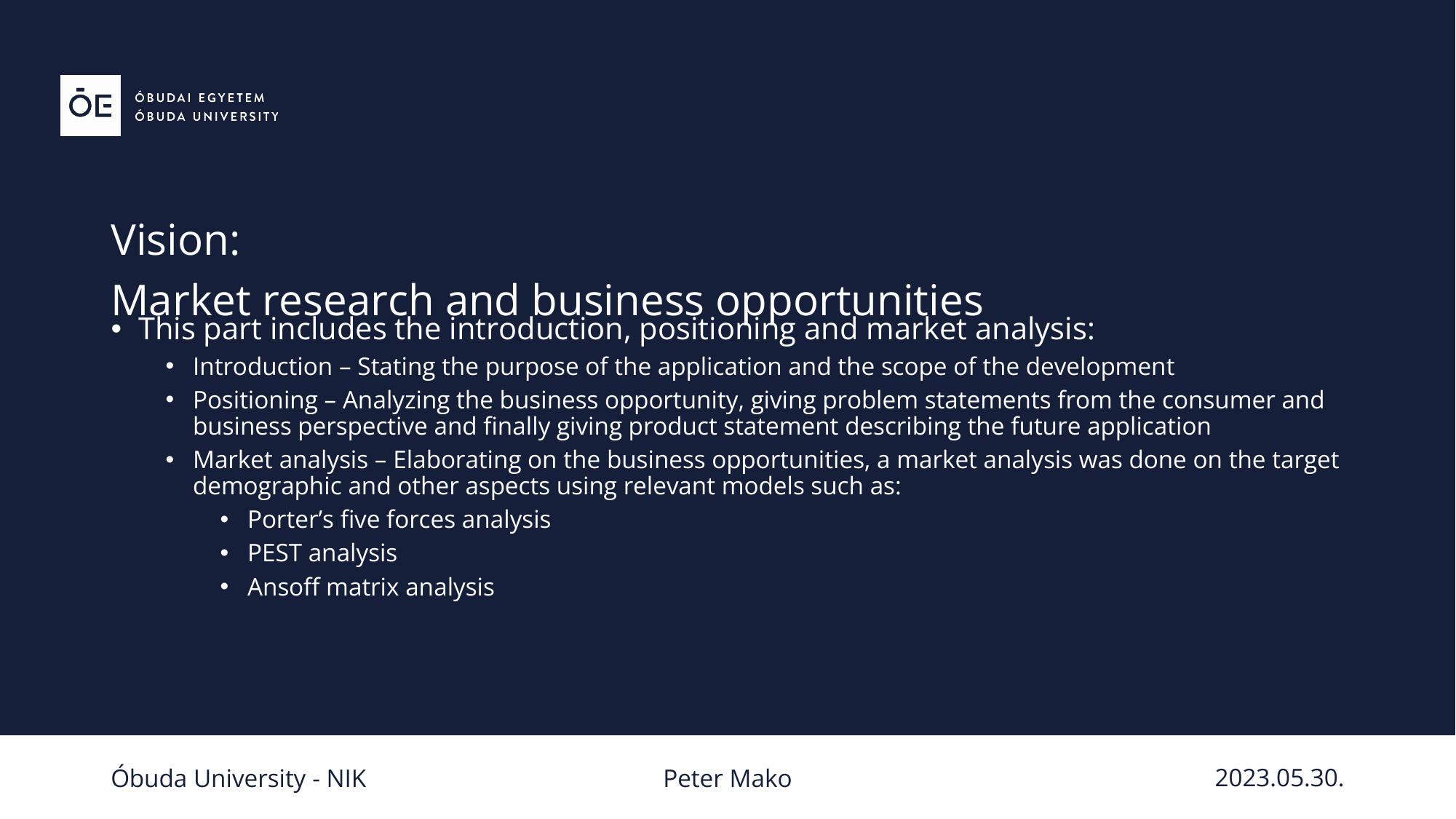

Vision:
Market research and business opportunities
This part includes the introduction, positioning and market analysis:
Introduction – Stating the purpose of the application and the scope of the development
Positioning – Analyzing the business opportunity, giving problem statements from the consumer and business perspective and finally giving product statement describing the future application
Market analysis – Elaborating on the business opportunities, a market analysis was done on the target demographic and other aspects using relevant models such as:
Porter’s five forces analysis
PEST analysis
Ansoff matrix analysis

2023.05.30.
Peter Mako
Óbuda University - NIK